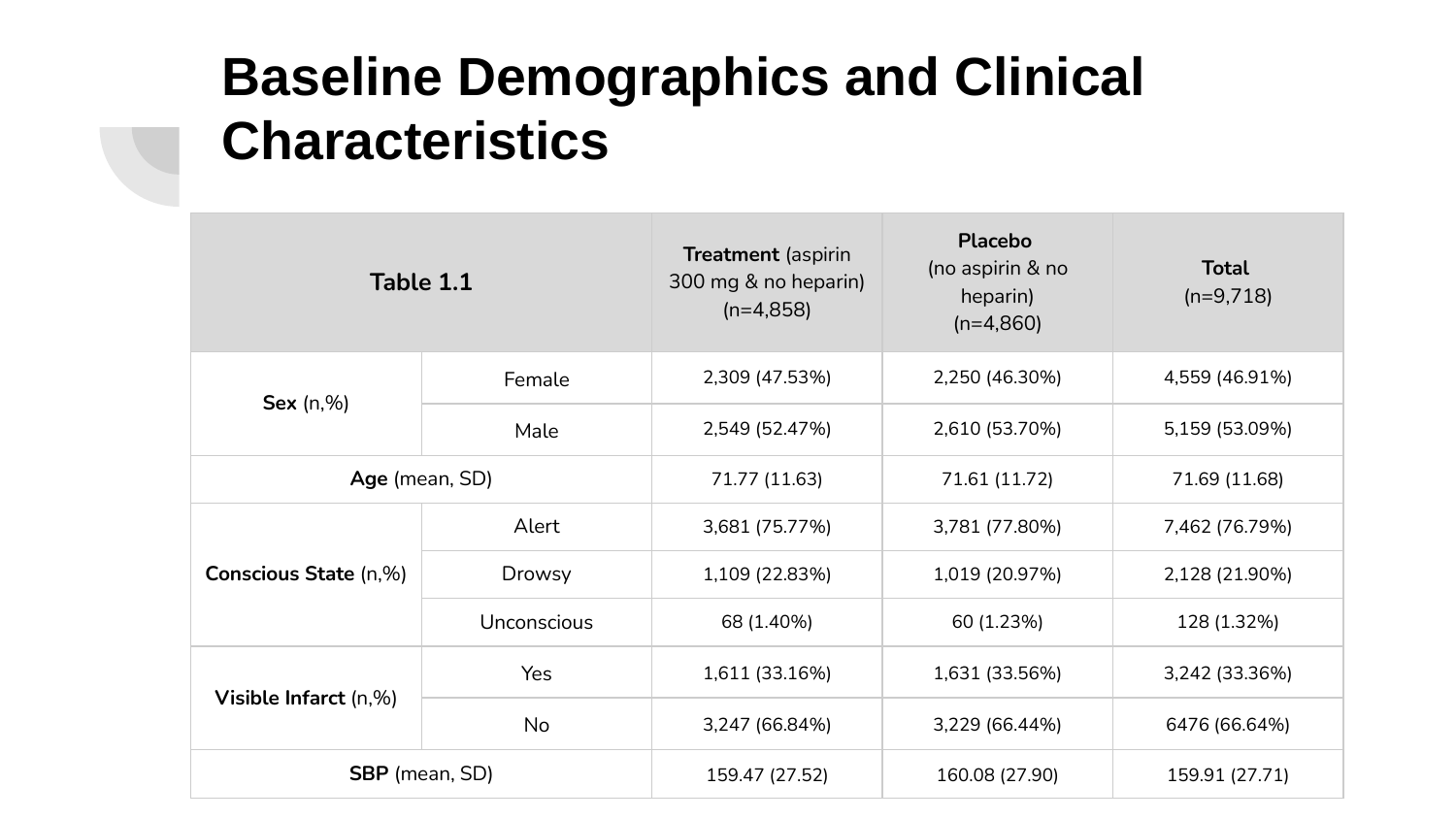

# Baseline Demographics and Clinical Characteristics
| Table 1.1 |  | Treatment (aspirin 300 mg & no heparin) (n=4,858) | Placebo (no aspirin & no heparin) (n=4,860) | Total (n=9,718) |
| --- | --- | --- | --- | --- |
| Sex (n,%) | Female | 2,309 (47.53%) | 2,250 (46.30%) | 4,559 (46.91%) |
|  | Male | 2,549 (52.47%) | 2,610 (53.70%) | 5,159 (53.09%) |
| Age (mean, SD) |  | 71.77 (11.63) | 71.61 (11.72) | 71.69 (11.68) |
| Conscious State (n,%) | Alert | 3,681 (75.77%) | 3,781 (77.80%) | 7,462 (76.79%) |
|  | Drowsy | 1,109 (22.83%) | 1,019 (20.97%) | 2,128 (21.90%) |
|  | Unconscious | 68 (1.40%) | 60 (1.23%) | 128 (1.32%) |
| Visible Infarct (n,%) | Yes | 1,611 (33.16%) | 1,631 (33.56%) | 3,242 (33.36%) |
|  | No | 3,247 (66.84%) | 3,229 (66.44%) | 6476 (66.64%) |
| SBP (mean, SD) |  | 159.47 (27.52) | 160.08 (27.90) | 159.91 (27.71) |